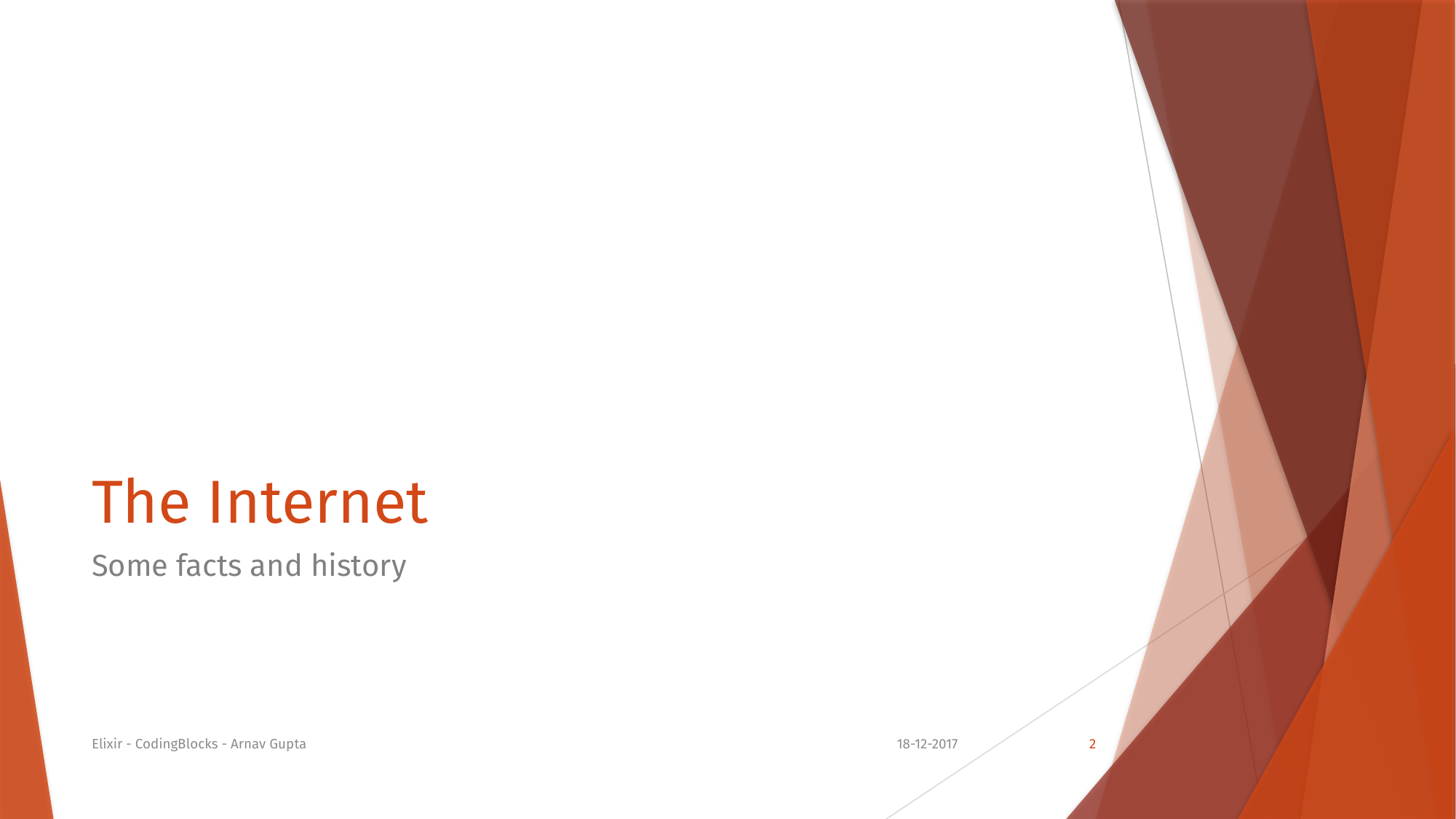

# The Internet
Some facts and history
Elixir - CodingBlocks - Arnav Gupta
18-12-2017
2